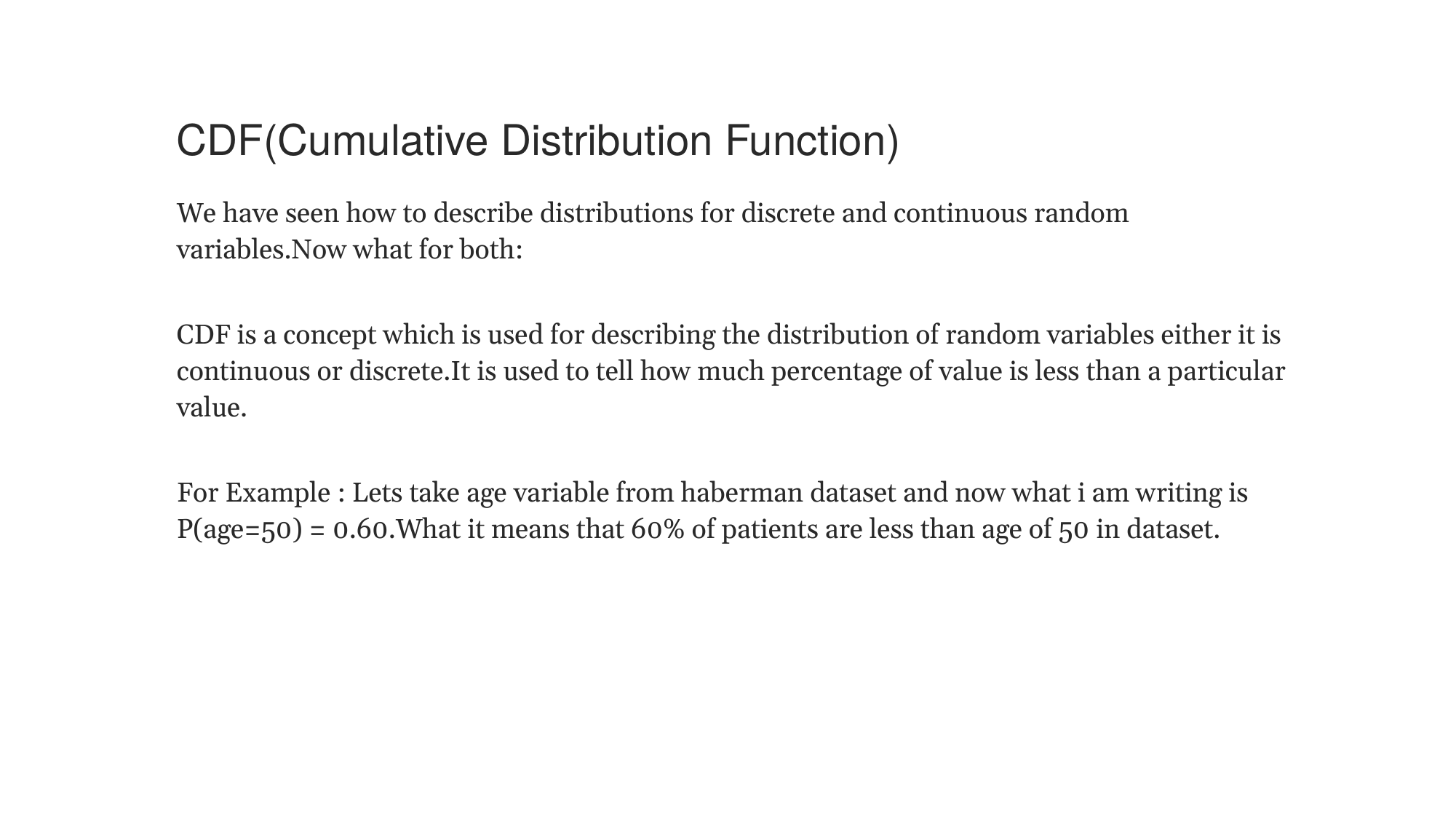

CDF(Cumulative Distribution Function)
We have seen how to describe distributions for discrete and continuous random variables.Now what for both:
CDF is a concept which is used for describing the distribution of random variables either it is continuous or discrete.It is used to tell how much percentage of value is less than a particular value.
For Example : Lets take age variable from haberman dataset and now what i am writing is P(age=50) = 0.60.What it means that 60% of patients are less than age of 50 in dataset.